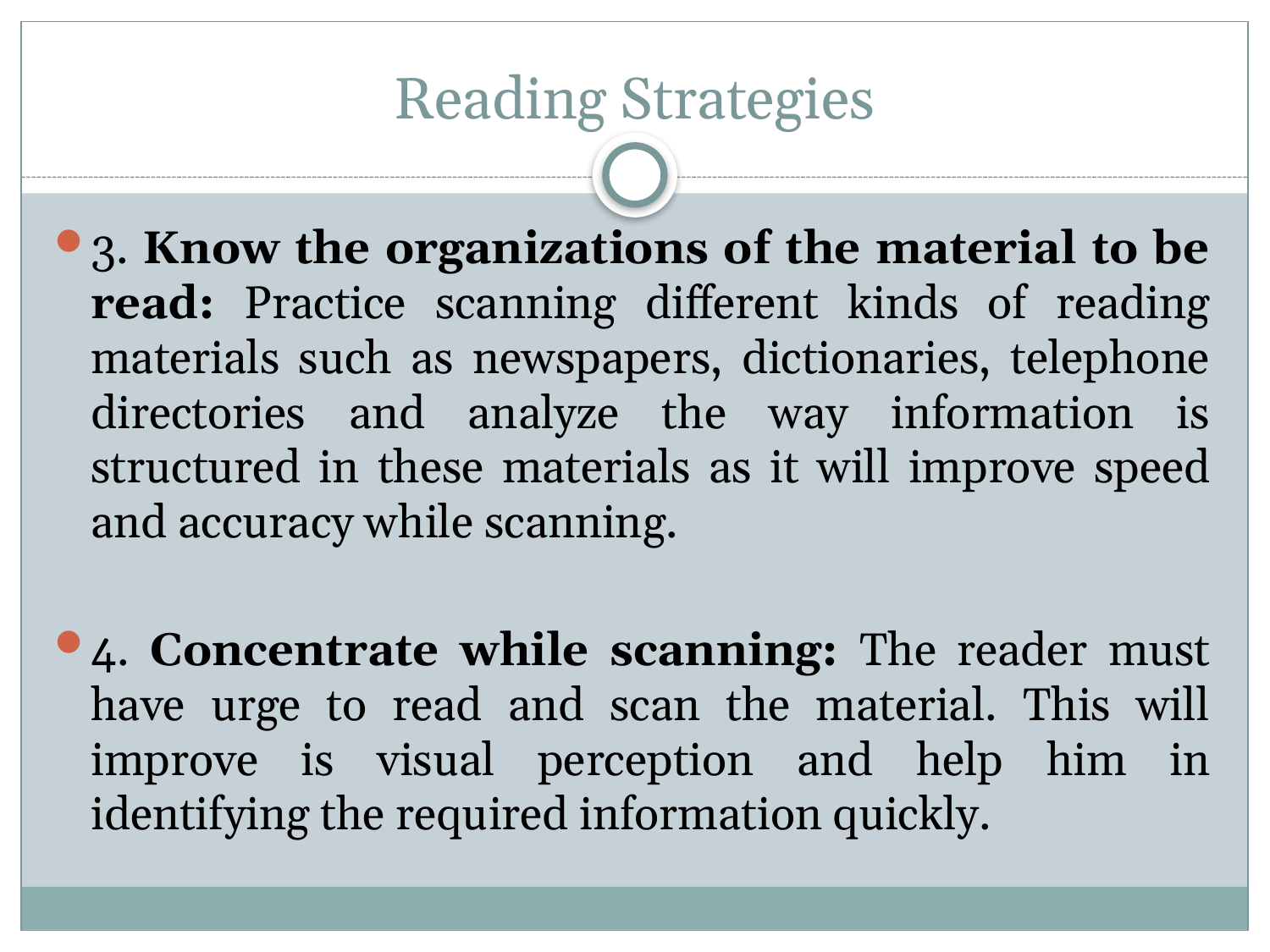

# Reading Strategies
3. Know the organizations of the material to be read: Practice scanning different kinds of reading materials such as newspapers, dictionaries, telephone directories and analyze the way information is structured in these materials as it will improve speed and accuracy while scanning.

4. Concentrate while scanning: The reader must have urge to read and scan the material. This will improve is visual perception and help him in identifying the required information quickly.